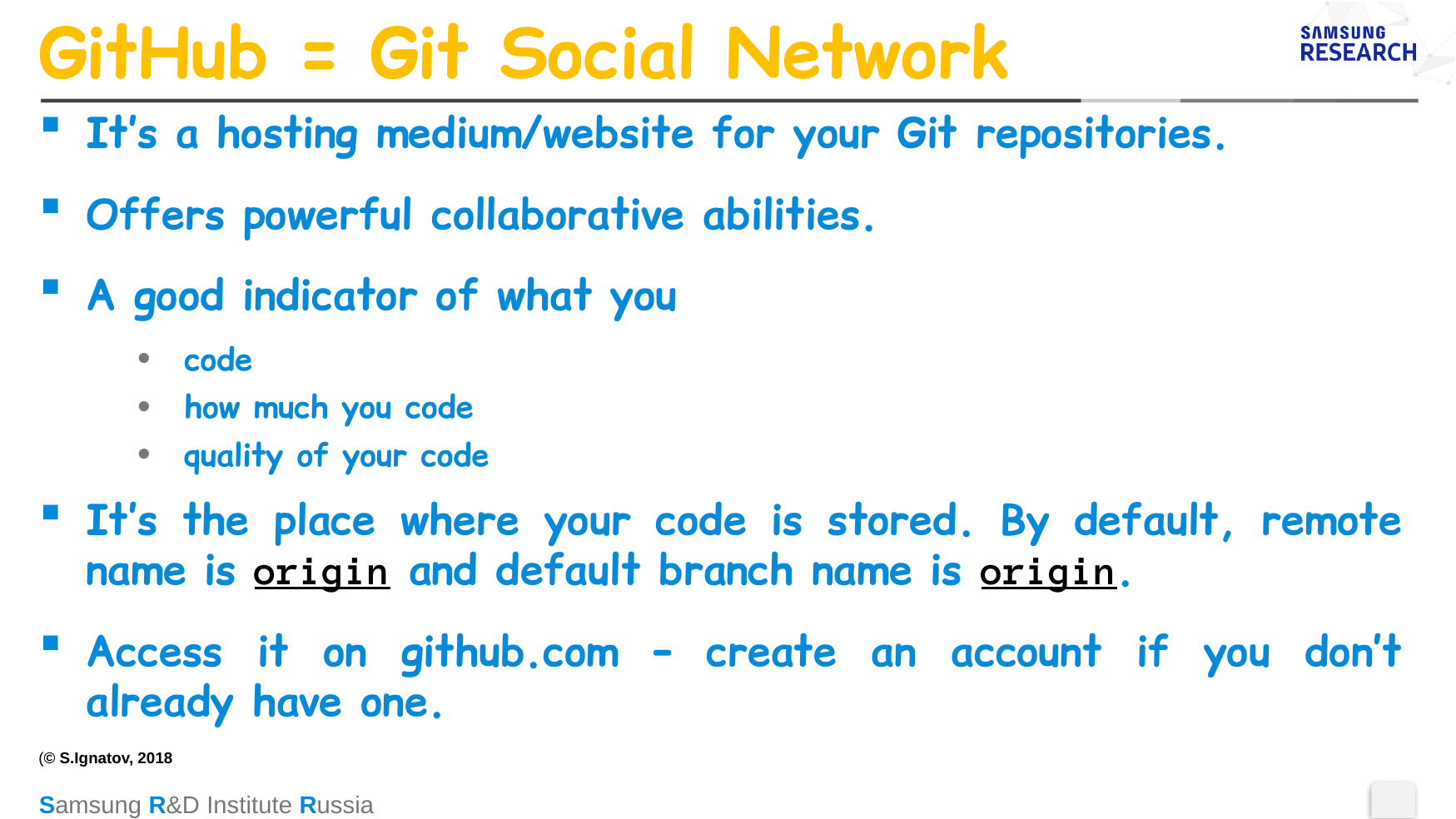

# GitHub = Git Social Network
It’s a hosting medium/website for your Git repositories.
Offers powerful collaborative abilities.
A good indicator of what you
code
how much you code
quality of your code
It’s the place where your code is stored. By default, remote name is origin and default branch name is origin.
Access it on github.com – create an account if you don’t already have one.
(© S.Ignatov, 2018